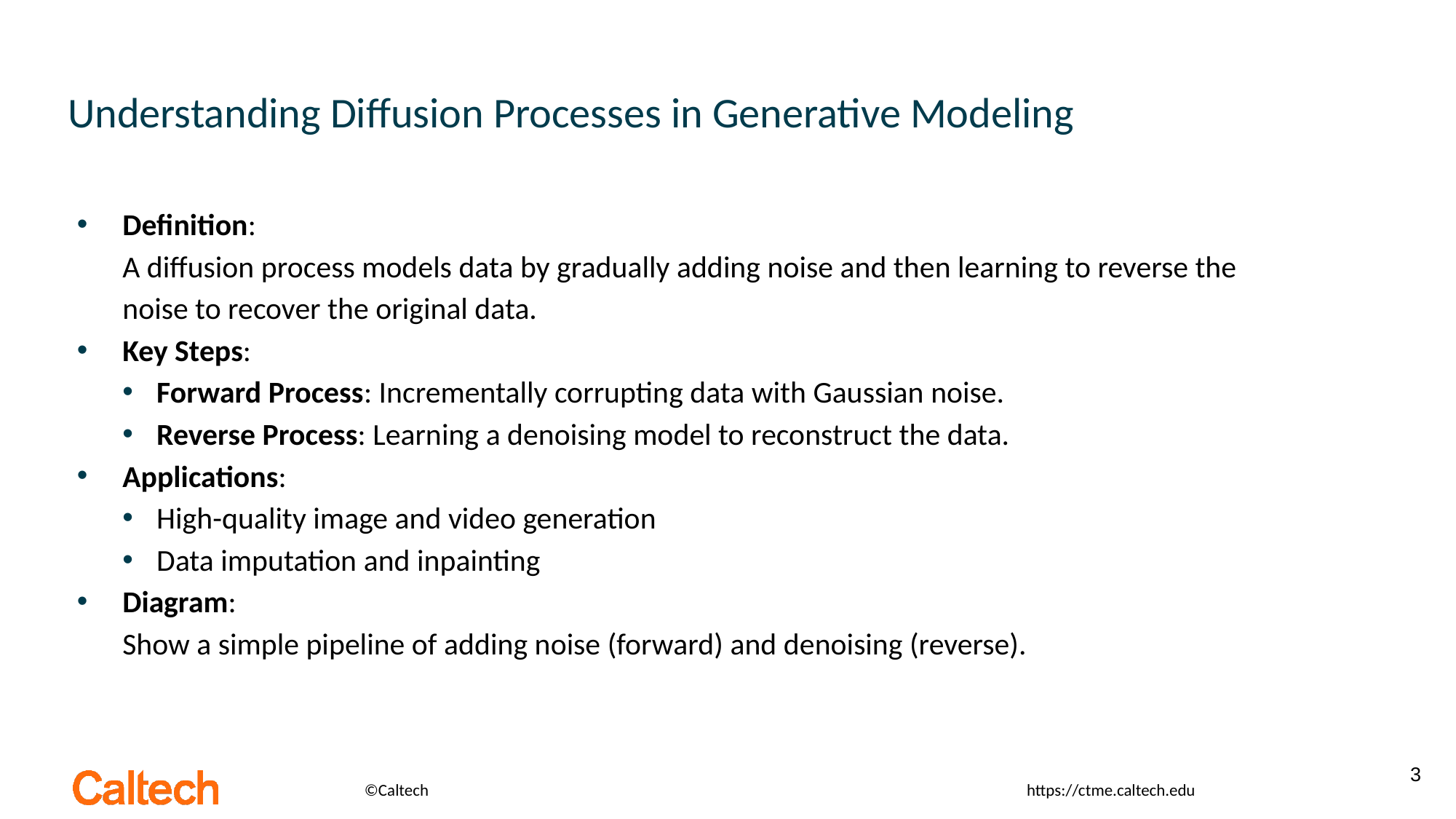

# Understanding Diffusion Processes in Generative Modeling
Definition:
A diffusion process models data by gradually adding noise and then learning to reverse the noise to recover the original data.
Key Steps:
Forward Process: Incrementally corrupting data with Gaussian noise.
Reverse Process: Learning a denoising model to reconstruct the data.
Applications:
High-quality image and video generation
Data imputation and inpainting
Diagram:
Show a simple pipeline of adding noise (forward) and denoising (reverse).

3